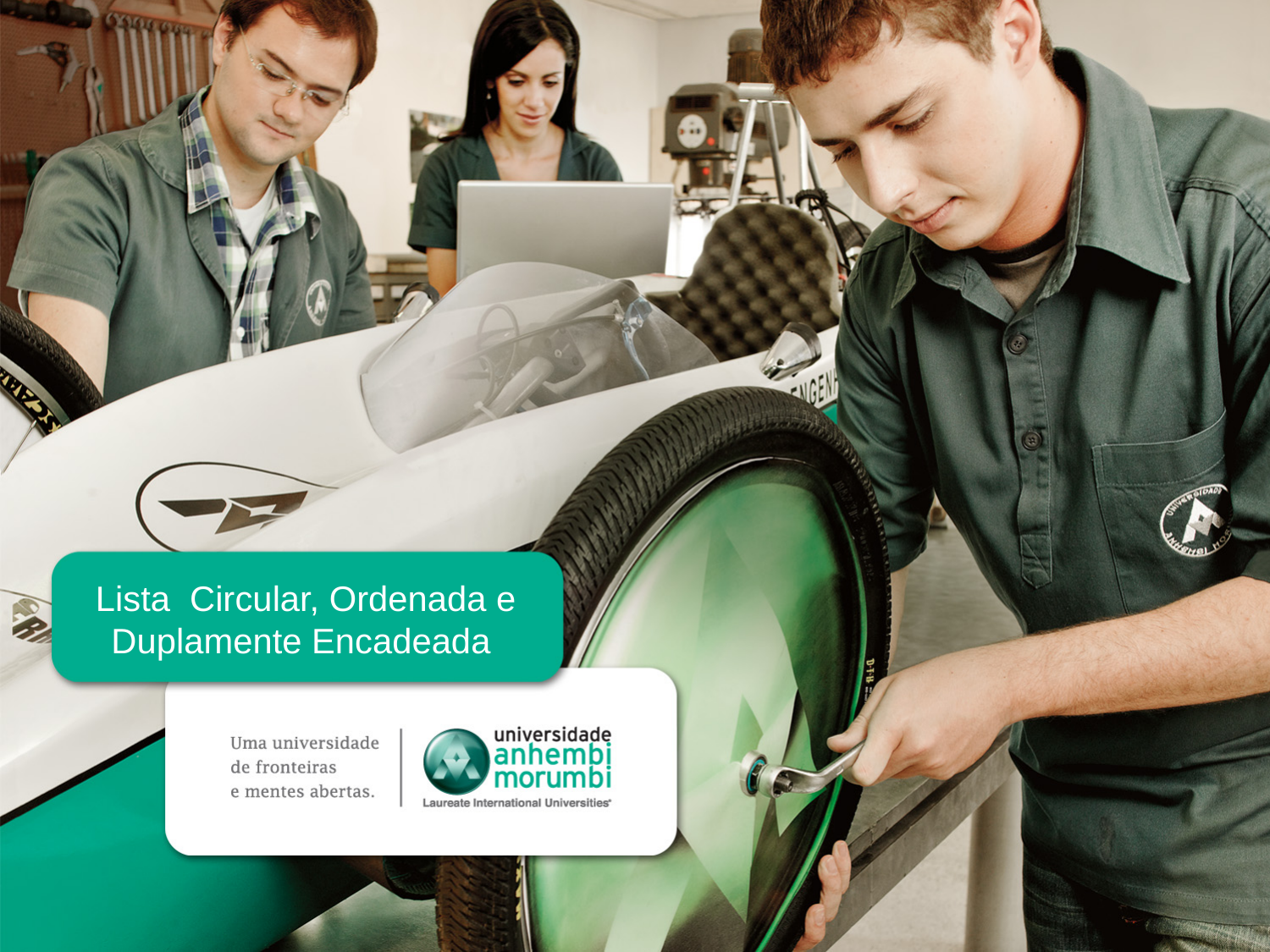

# Lista  Circular, Ordenada e Duplamente Encadeada